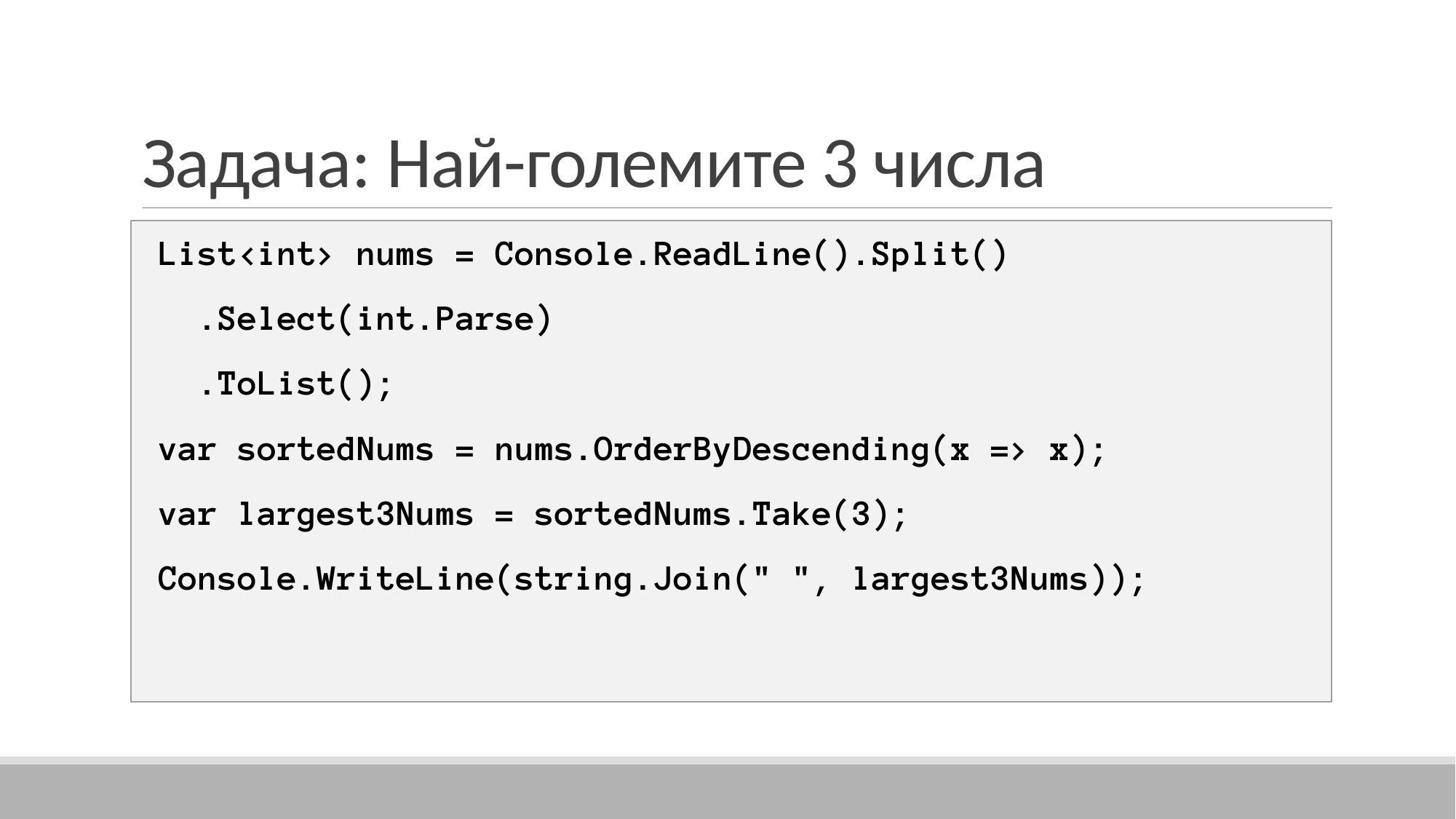

# Задача: Най-големите 3 числа
List<int> nums = Console.ReadLine().Split()
  .Select(int.Parse)
  .ToList();
var sortedNums = nums.OrderByDescending(x => x);
var largest3Nums = sortedNums.Take(3);
Console.WriteLine(string.Join(" ", largest3Nums));